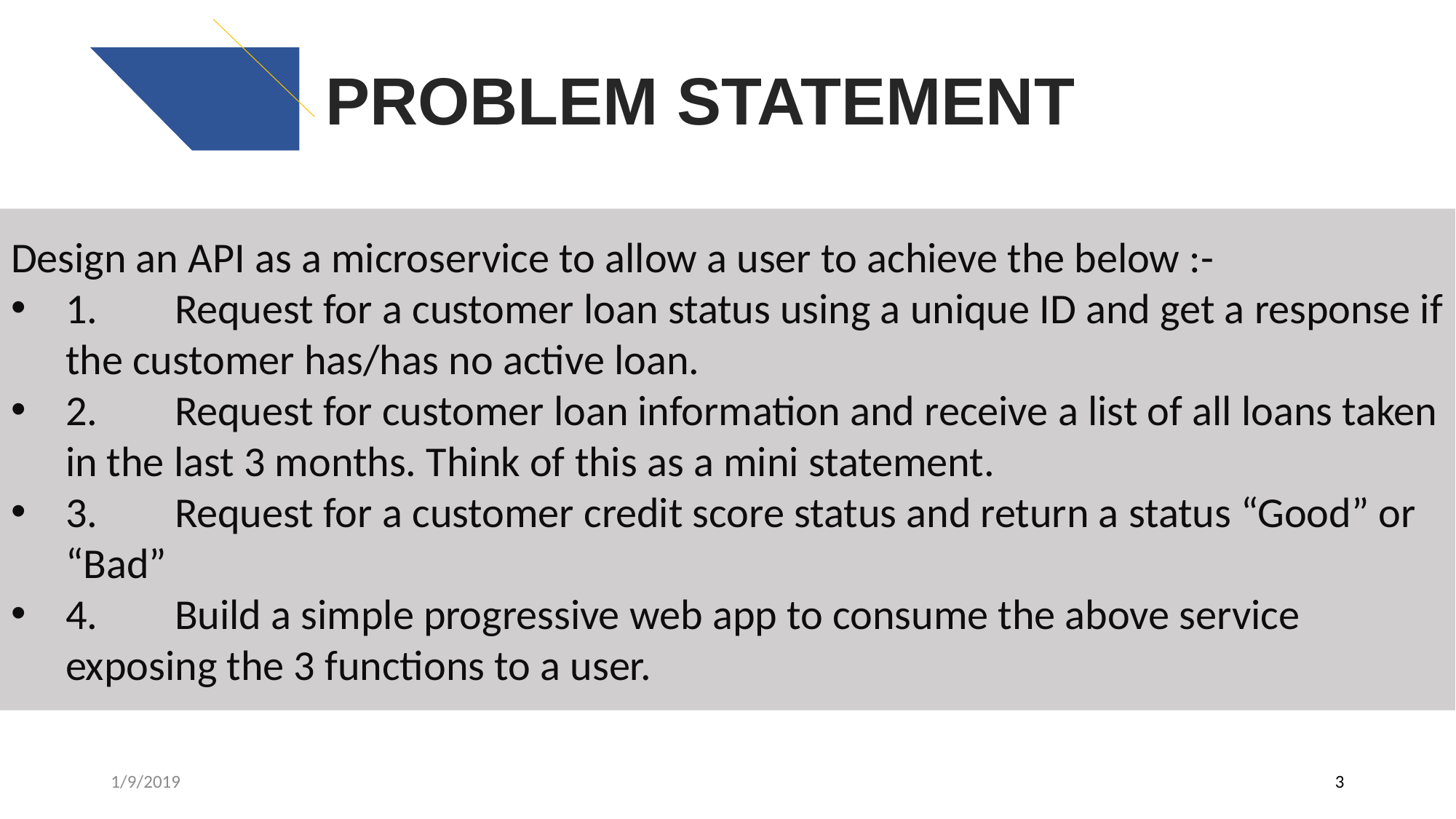

PROBLEM STATEMENT
Design an API as a microservice to allow a user to achieve the below :-
1.	Request for a customer loan status using a unique ID and get a response if the customer has/has no active loan.
2.	Request for customer loan information and receive a list of all loans taken in the last 3 months. Think of this as a mini statement.
3.	Request for a customer credit score status and return a status “Good” or “Bad”
4.	Build a simple progressive web app to consume the above service exposing the 3 functions to a user.
1/9/2019
3